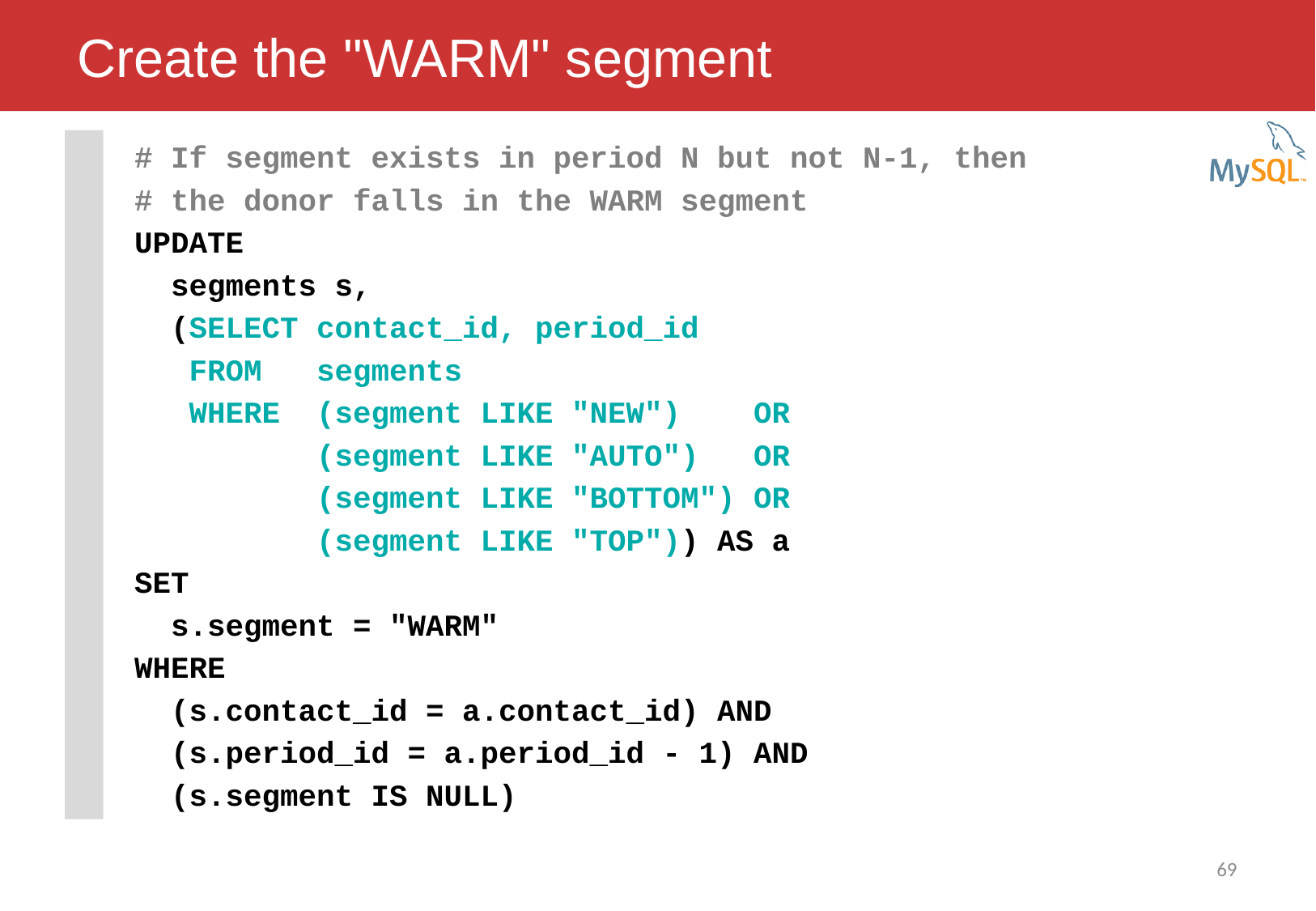

# Create the "WARM" segment
# If segment exists in period N but not N-1, then
# the donor falls in the WARM segment
UPDATE
  segments s,
  (SELECT contact_id, period_id
   FROM   segments
   WHERE  (segment LIKE "NEW")    OR
          (segment LIKE "AUTO")   OR
          (segment LIKE "BOTTOM") OR
          (segment LIKE "TOP")) AS a
SET
  s.segment = "WARM"
WHERE
  (s.contact_id = a.contact_id) AND
  (s.period_id = a.period_id - 1) AND
  (s.segment IS NULL)
69